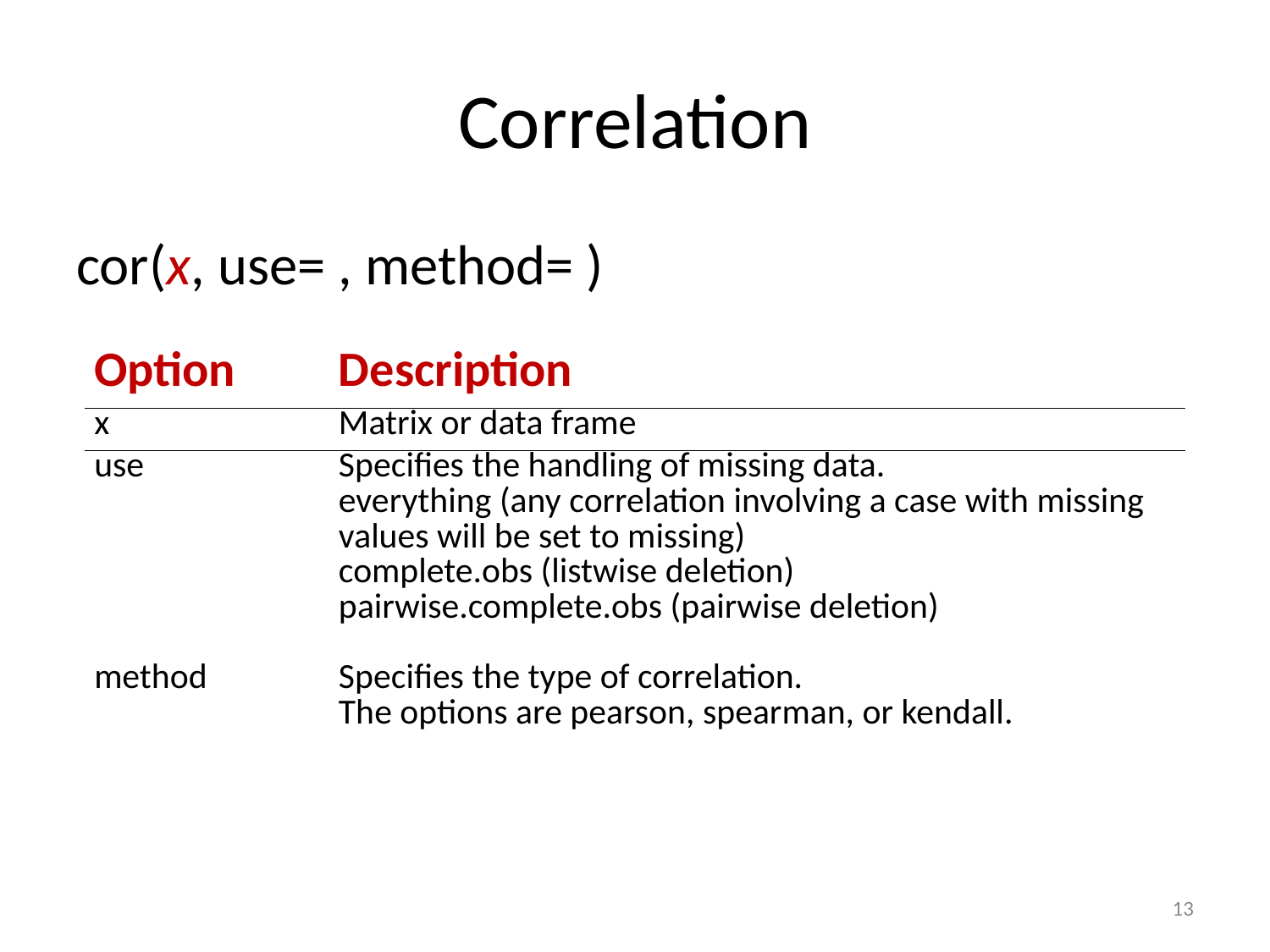

# Correlation
cor(x, use= , method= )

| Option | Description |
| --- | --- |
| x | Matrix or data frame |
| use | Specifies the handling of missing data. everything (any correlation involving a case with missing values will be set to missing) complete.obs (listwise deletion) pairwise.complete.obs (pairwise deletion) |
| method | Specifies the type of correlation. The options are pearson, spearman, or kendall. |
13